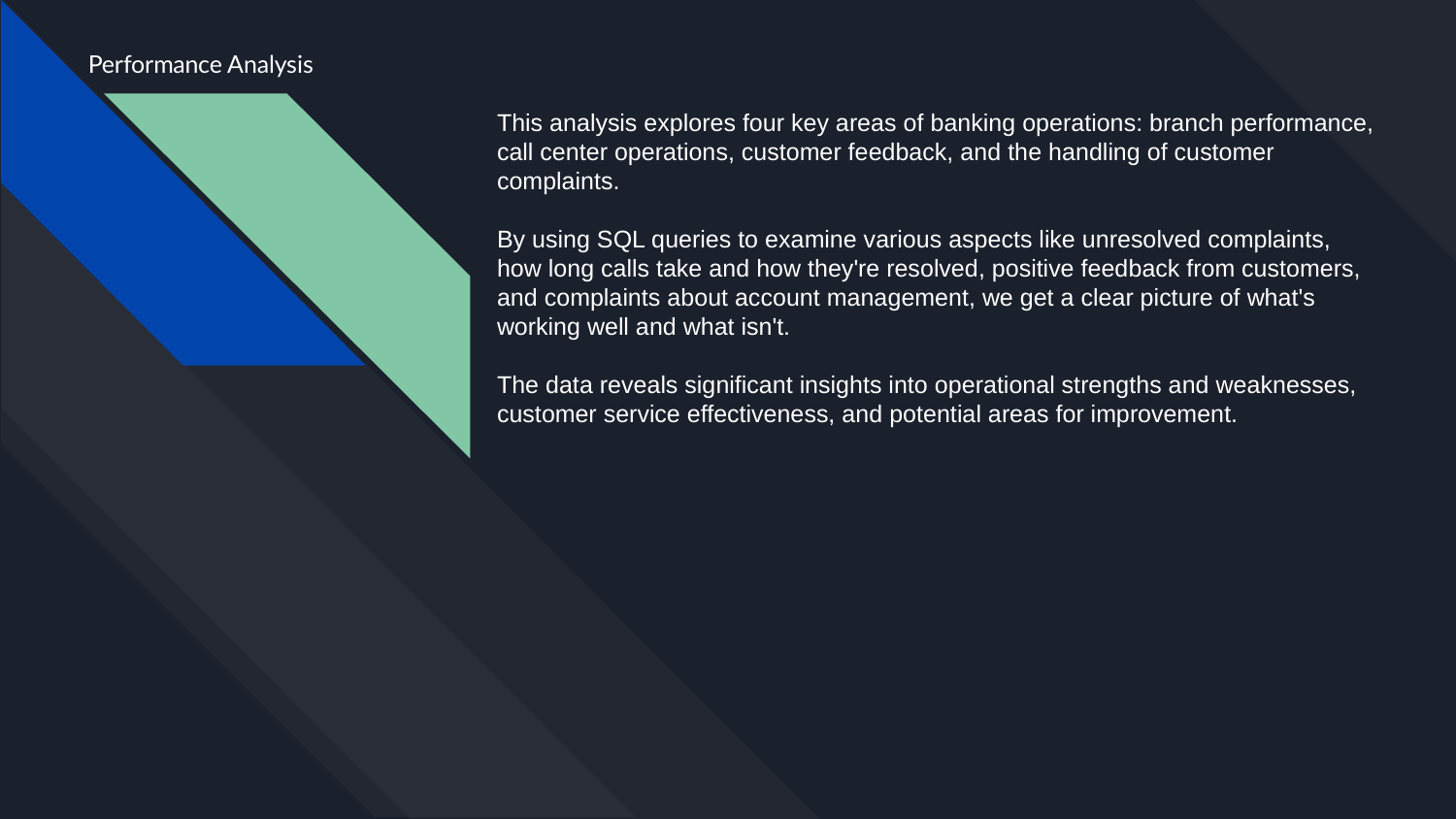

Performance Analysis
This analysis explores four key areas of banking operations: branch performance, call center operations, customer feedback, and the handling of customer complaints.

By using SQL queries to examine various aspects like unresolved complaints, how long calls take and how they're resolved, positive feedback from customers, and complaints about account management, we get a clear picture of what's working well and what isn't.

The data reveals significant insights into operational strengths and weaknesses, customer service effectiveness, and potential areas for improvement.